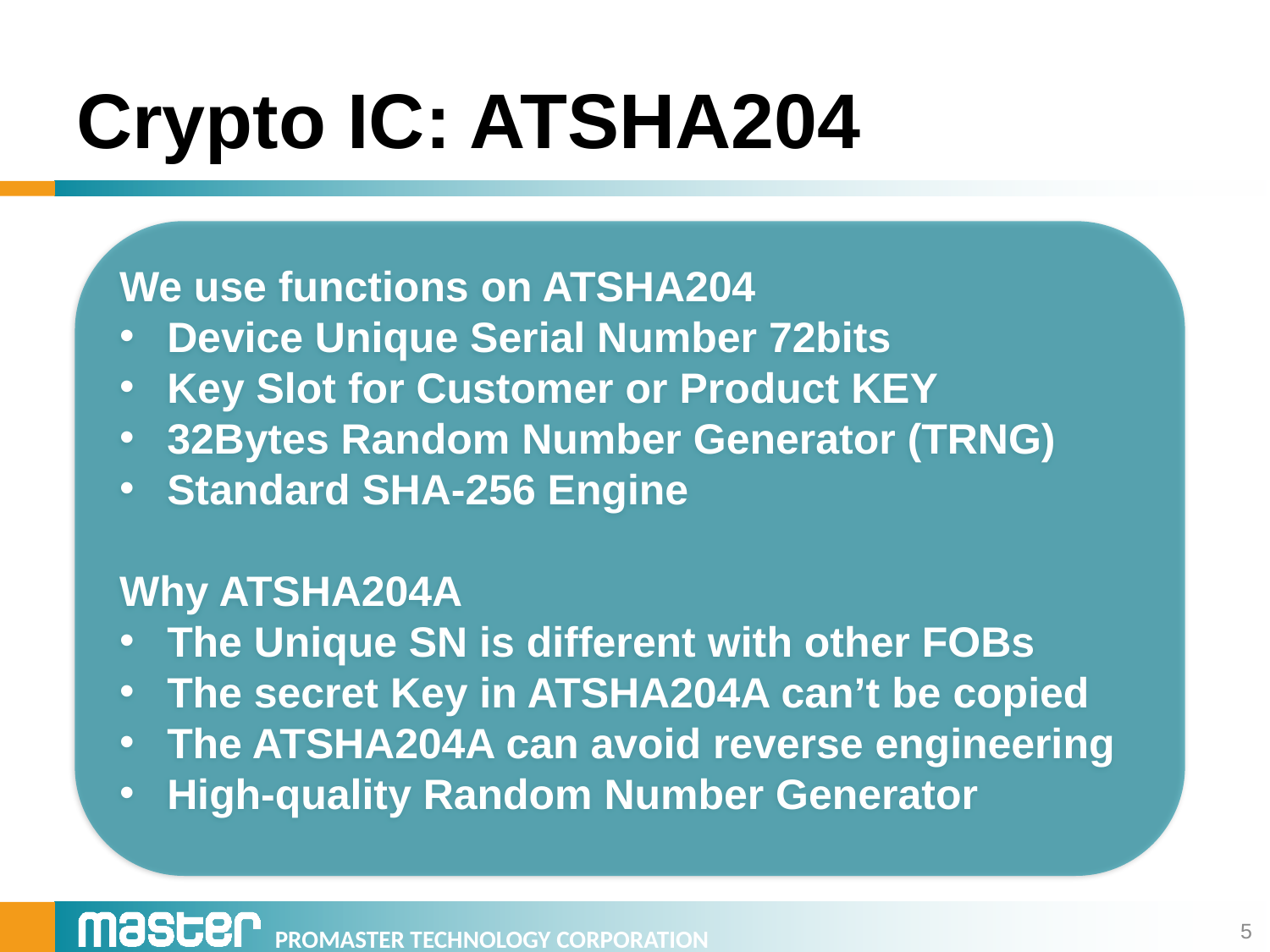

# Crypto IC: ATSHA204
We use functions on ATSHA204
Device Unique Serial Number 72bits
Key Slot for Customer or Product KEY
32Bytes Random Number Generator (TRNG)
Standard SHA-256 Engine

Why ATSHA204A
The Unique SN is different with other FOBs
The secret Key in ATSHA204A can’t be copied
The ATSHA204A can avoid reverse engineering
High-quality Random Number Generator
5